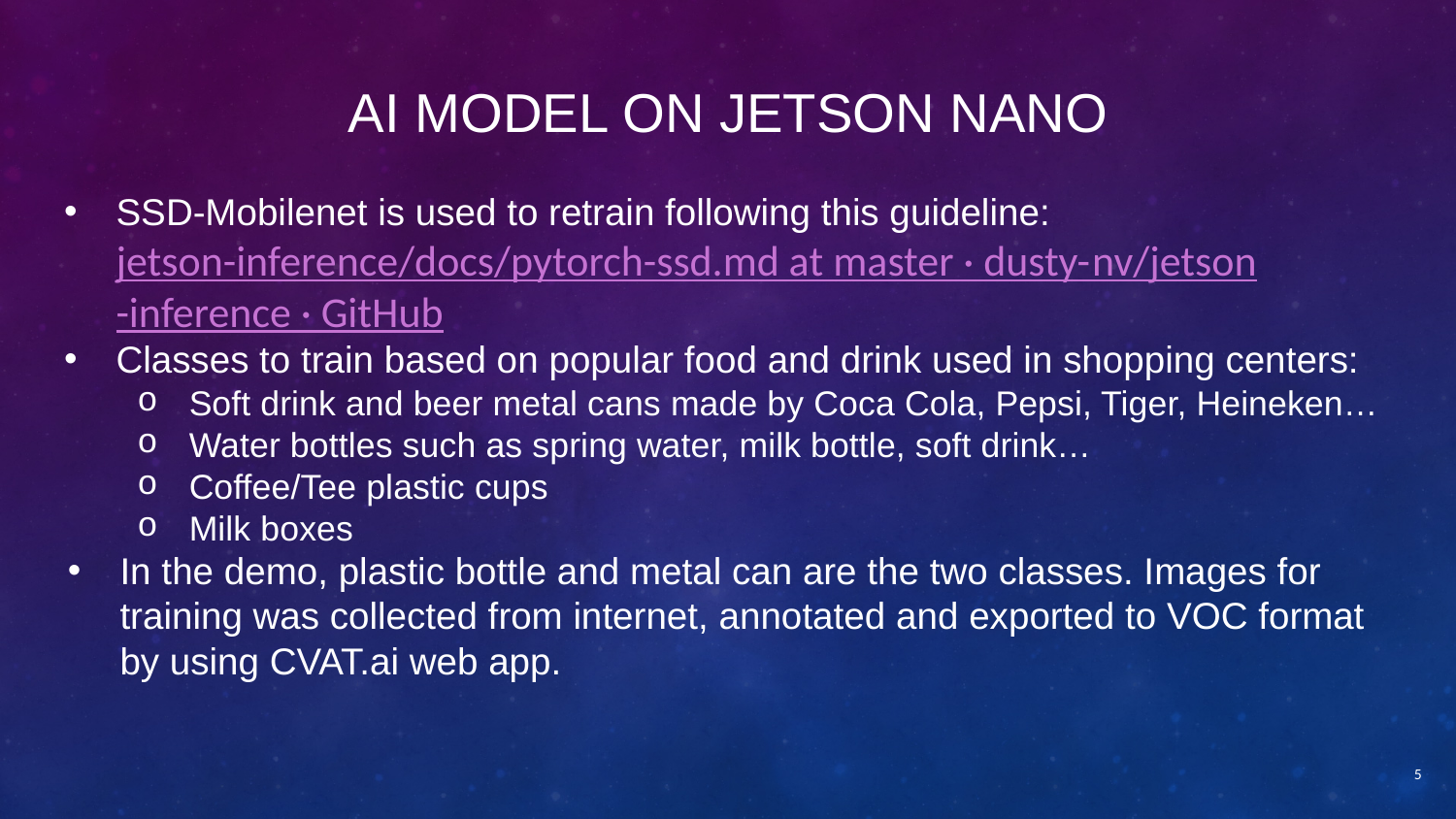

# AI model on Jetson Nano
SSD-Mobilenet is used to retrain following this guideline: jetson-inference/docs/pytorch-ssd.md at master · dusty-nv/jetson-inference · GitHub
Classes to train based on popular food and drink used in shopping centers:
Soft drink and beer metal cans made by Coca Cola, Pepsi, Tiger, Heineken…
Water bottles such as spring water, milk bottle, soft drink…
Coffee/Tee plastic cups
Milk boxes
In the demo, plastic bottle and metal can are the two classes. Images for training was collected from internet, annotated and exported to VOC format by using CVAT.ai web app.
5